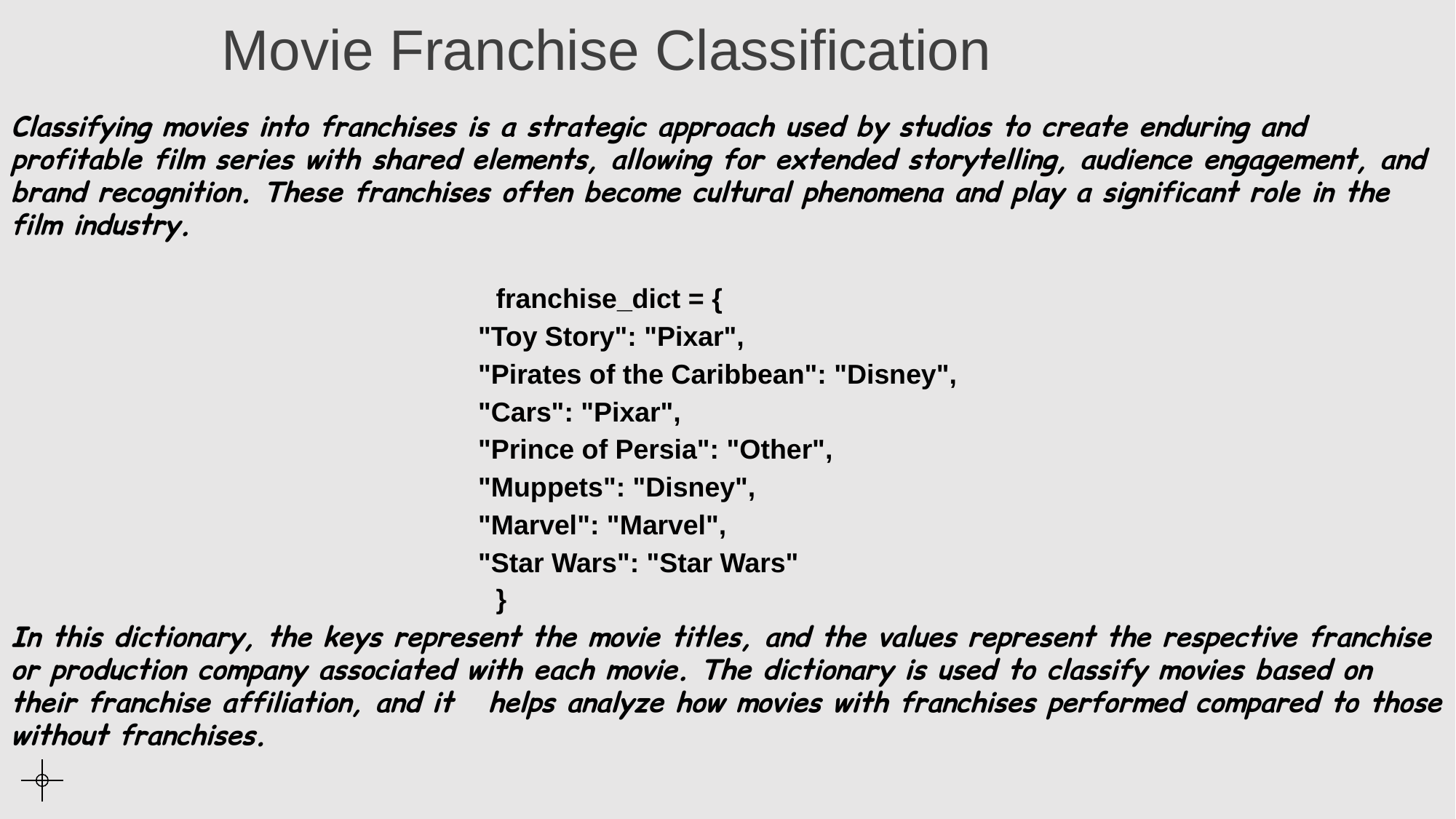

Movie Franchise Classification
Classifying movies into franchises is a strategic approach used by studios to create enduring and profitable film series with shared elements, allowing for extended storytelling, audience engagement, and brand recognition. These franchises often become cultural phenomena and play a significant role in the film industry.

franchise_dict = {
    				    "Toy Story": "Pixar",
   				    "Pirates of the Caribbean": "Disney",
   				    "Cars": "Pixar",
    				    "Prince of Persia": "Other",
    				    "Muppets": "Disney",
    				    "Marvel": "Marvel",
    				    "Star Wars": "Star Wars"
}
In this dictionary, the keys represent the movie titles, and the values represent the respective franchise or production company associated with each movie. The dictionary is used to classify movies based on their franchise affiliation, and it   helps analyze how movies with franchises performed compared to those without franchises.